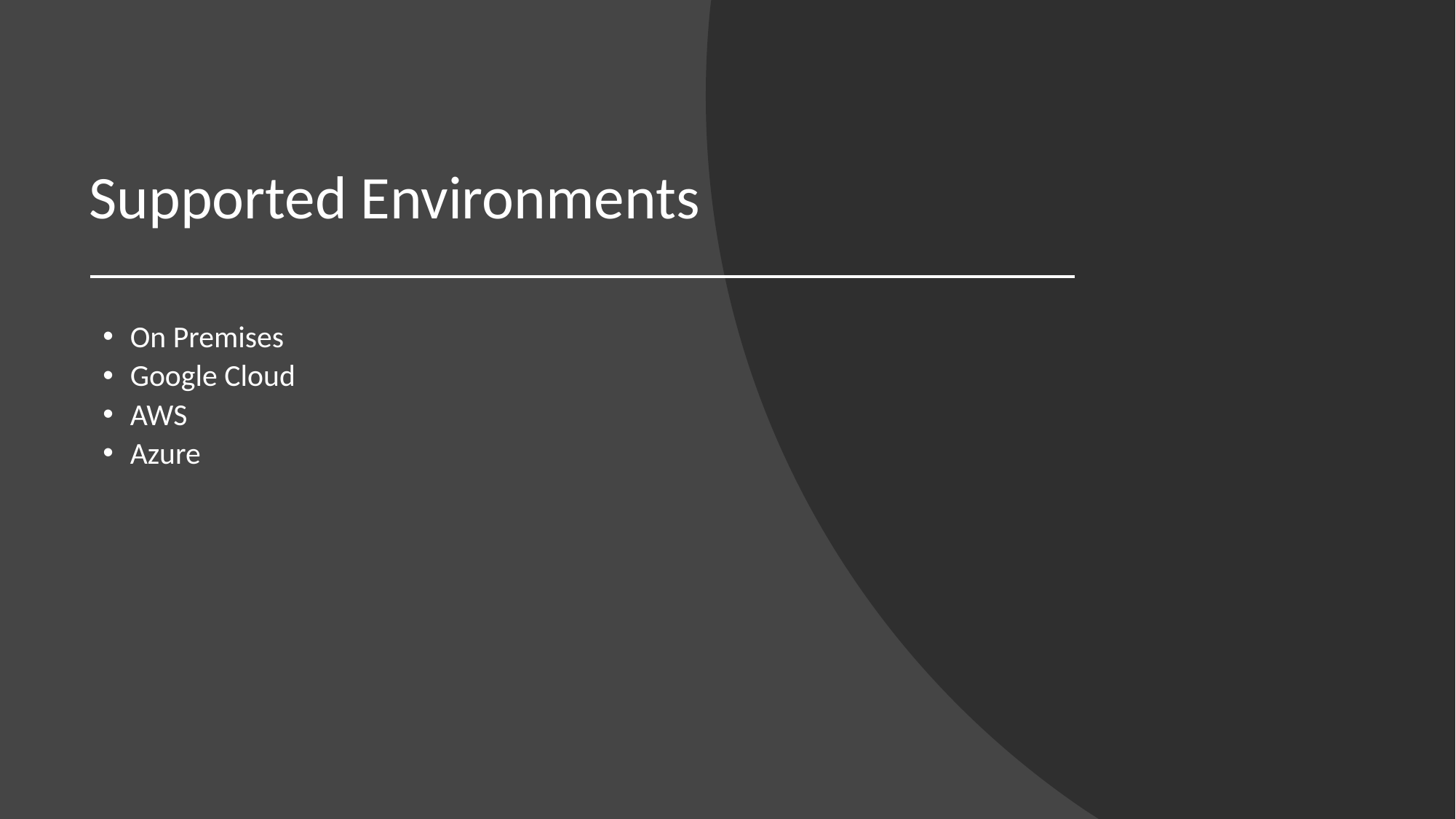

# Supported Environments
On Premises
Google Cloud
AWS
Azure